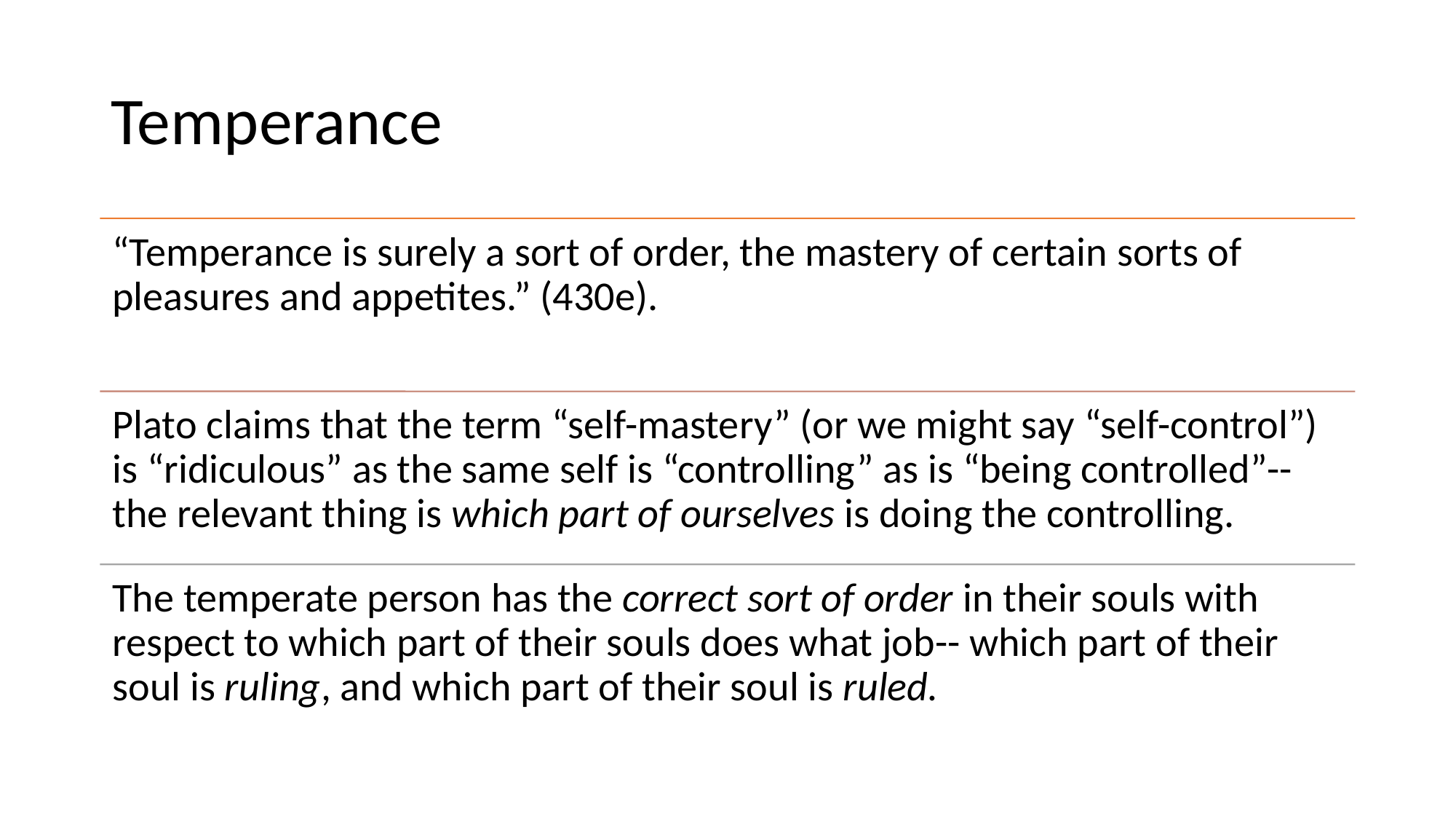

Temperance
“Temperance is surely a sort of order, the mastery of certain sorts of pleasures and appetites.” (430e).
Plato claims that the term “self-mastery” (or we might say “self-control”) is “ridiculous” as the same self is “controlling” as is “being controlled”-- the relevant thing is which part of ourselves is doing the controlling.
The temperate person has the correct sort of order in their souls with respect to which part of their souls does what job-- which part of their soul is ruling, and which part of their soul is ruled.